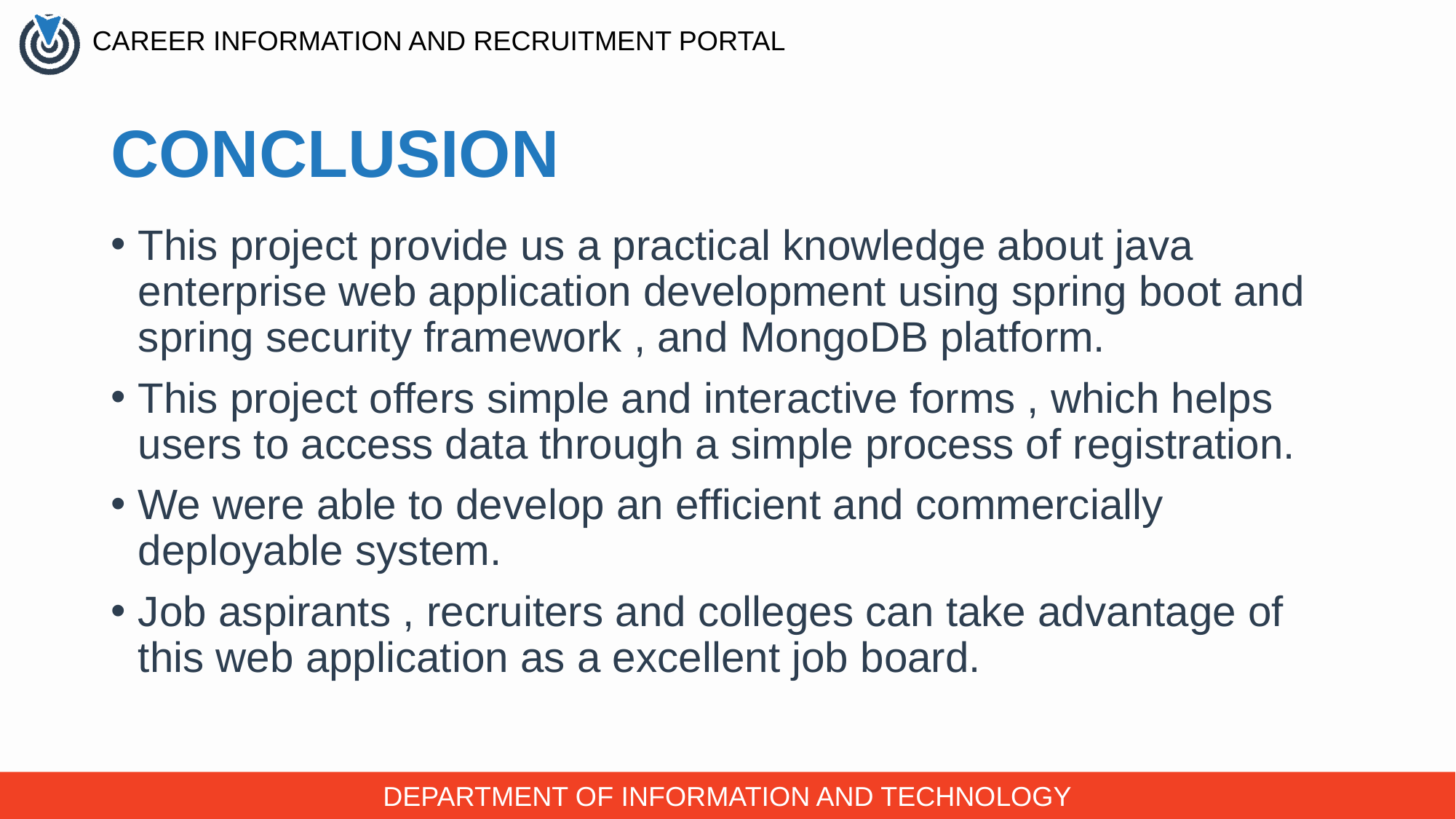

# CONCLUSION
This project provide us a practical knowledge about java enterprise web application development using spring boot and spring security framework , and MongoDB platform.
This project offers simple and interactive forms , which helps users to access data through a simple process of registration.
We were able to develop an efficient and commercially deployable system.
Job aspirants , recruiters and colleges can take advantage of this web application as a excellent job board.